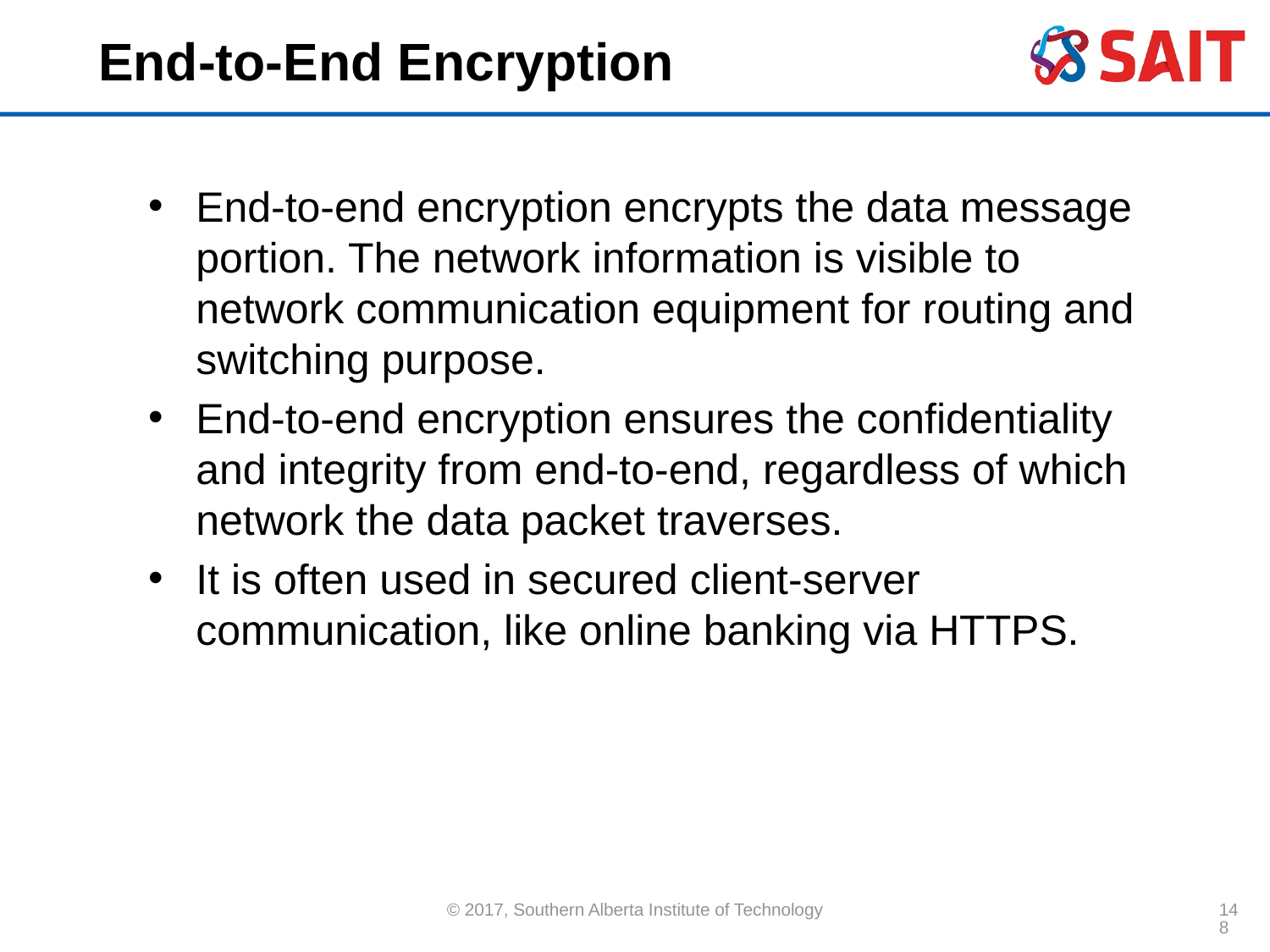

# End-to-End Encryption
End-to-end encryption encrypts the data message portion. The network information is visible to network communication equipment for routing and switching purpose.
End-to-end encryption ensures the confidentiality and integrity from end-to-end, regardless of which network the data packet traverses.
It is often used in secured client-server communication, like online banking via HTTPS.